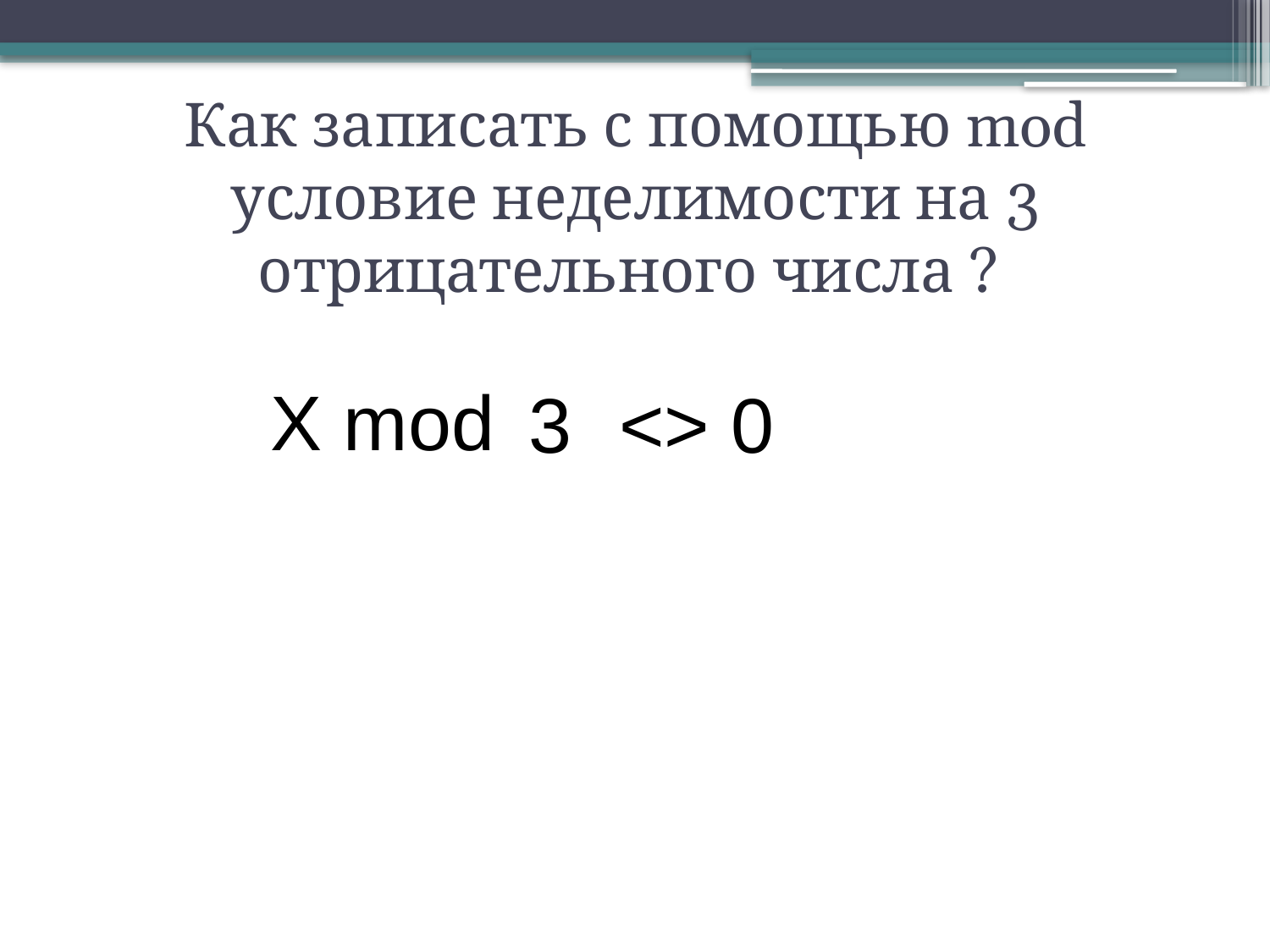

Как записать с помощью mod условие неделимости на 3 отрицательного числа ?
X mod
3
<> 0